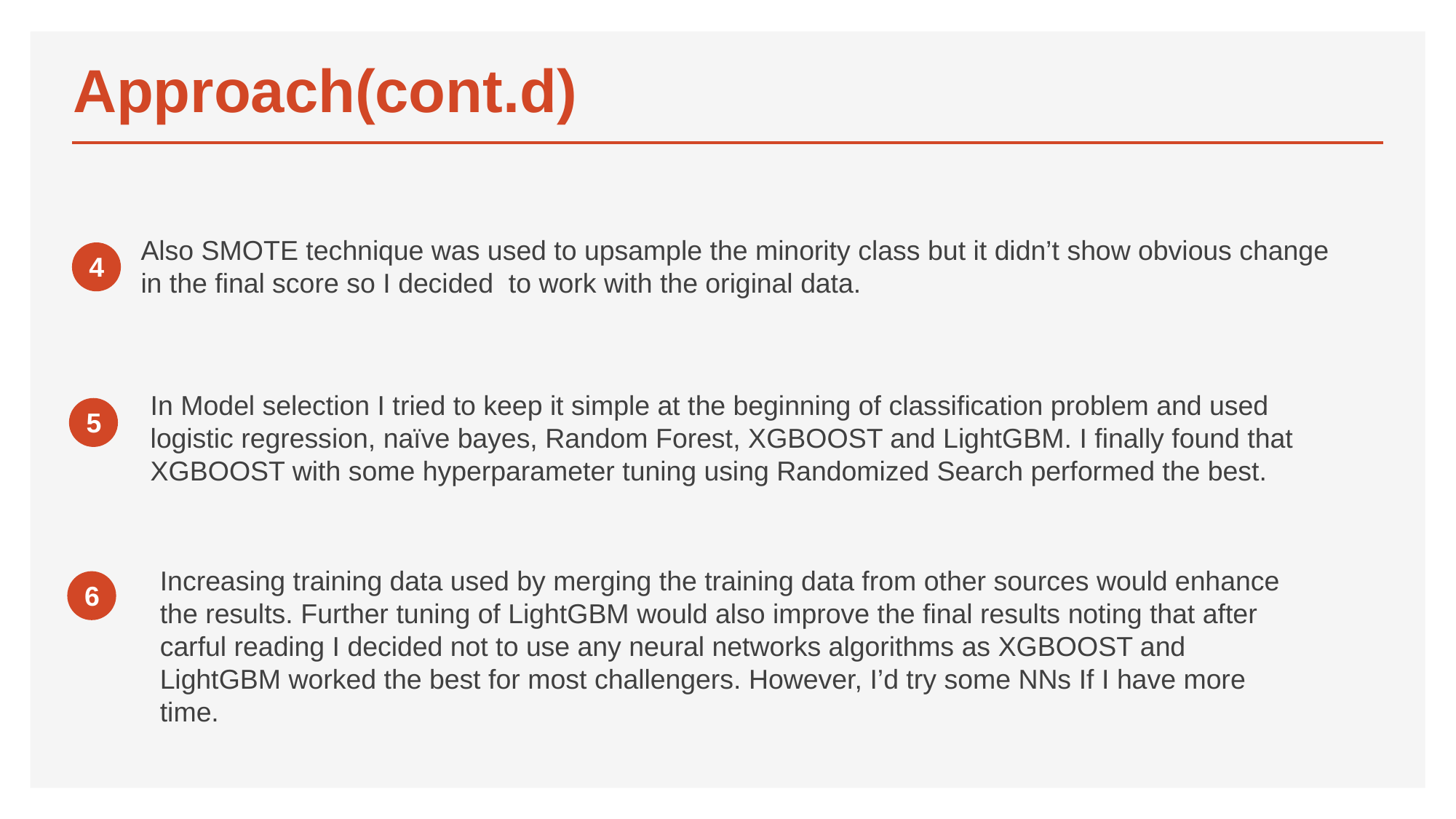

# Approach(cont.d)
Also SMOTE technique was used to upsample the minority class but it didn’t show obvious change in the final score so I decided  to work with the original data.

4
In Model selection I tried to keep it simple at the beginning of classification problem and used logistic regression, naïve bayes, Random Forest, XGBOOST and LightGBM. I finally found that XGBOOST with some hyperparameter tuning using Randomized Search performed the best.

5
Increasing training data used by merging the training data from other sources would enhance the results. Further tuning of LightGBM would also improve the final results noting that after carful reading I decided not to use any neural networks algorithms as XGBOOST and LightGBM worked the best for most challengers. However, I’d try some NNs If I have more time.

6